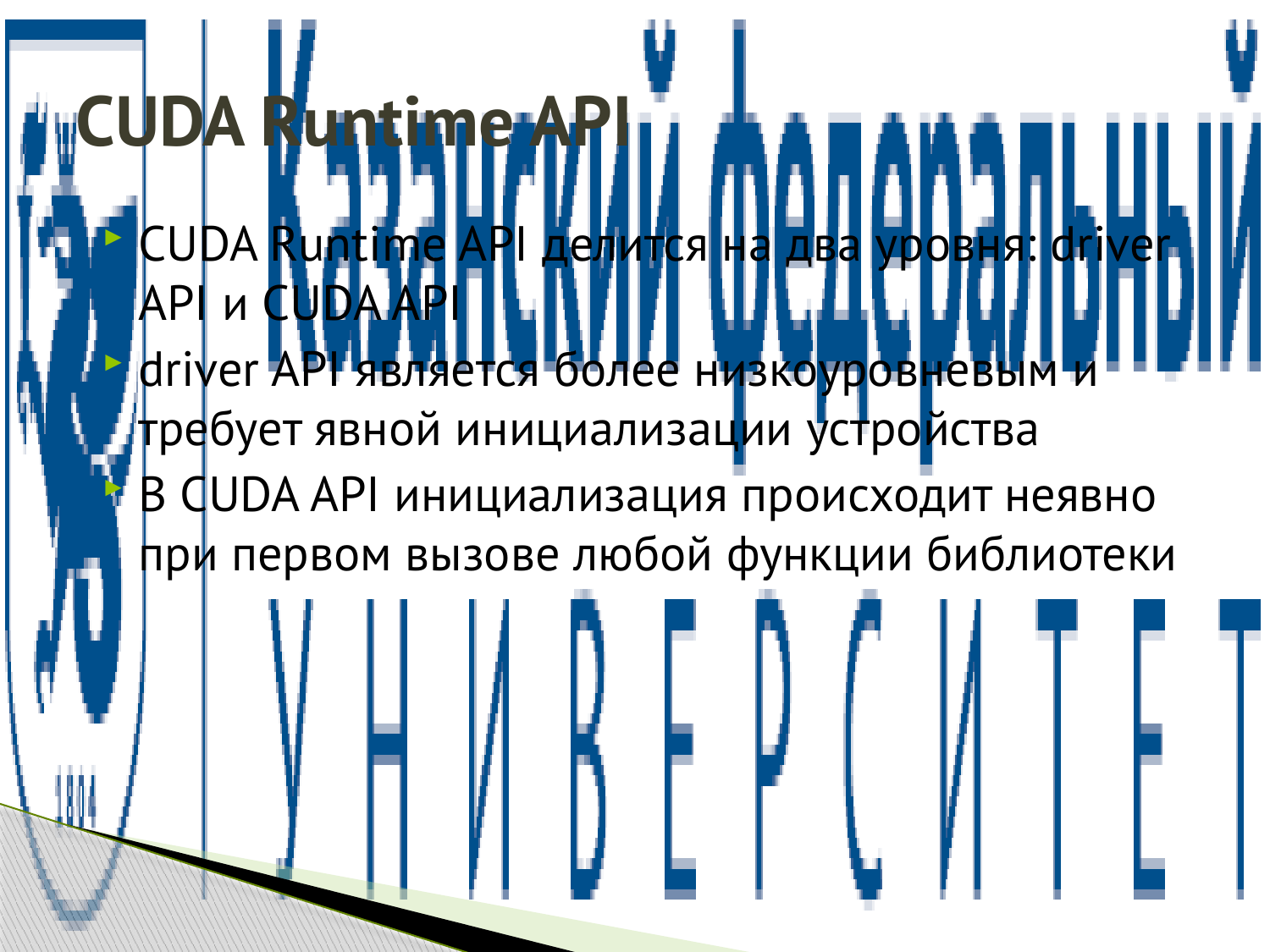

# CUDA Runtime API
CUDA Runtime API делится на два уровня: driver API и CUDA API
driver API является более низкоуровневым и требует явной инициализации устройства
В CUDA API инициализация происходит неявно при первом вызове любой функции библиотеки